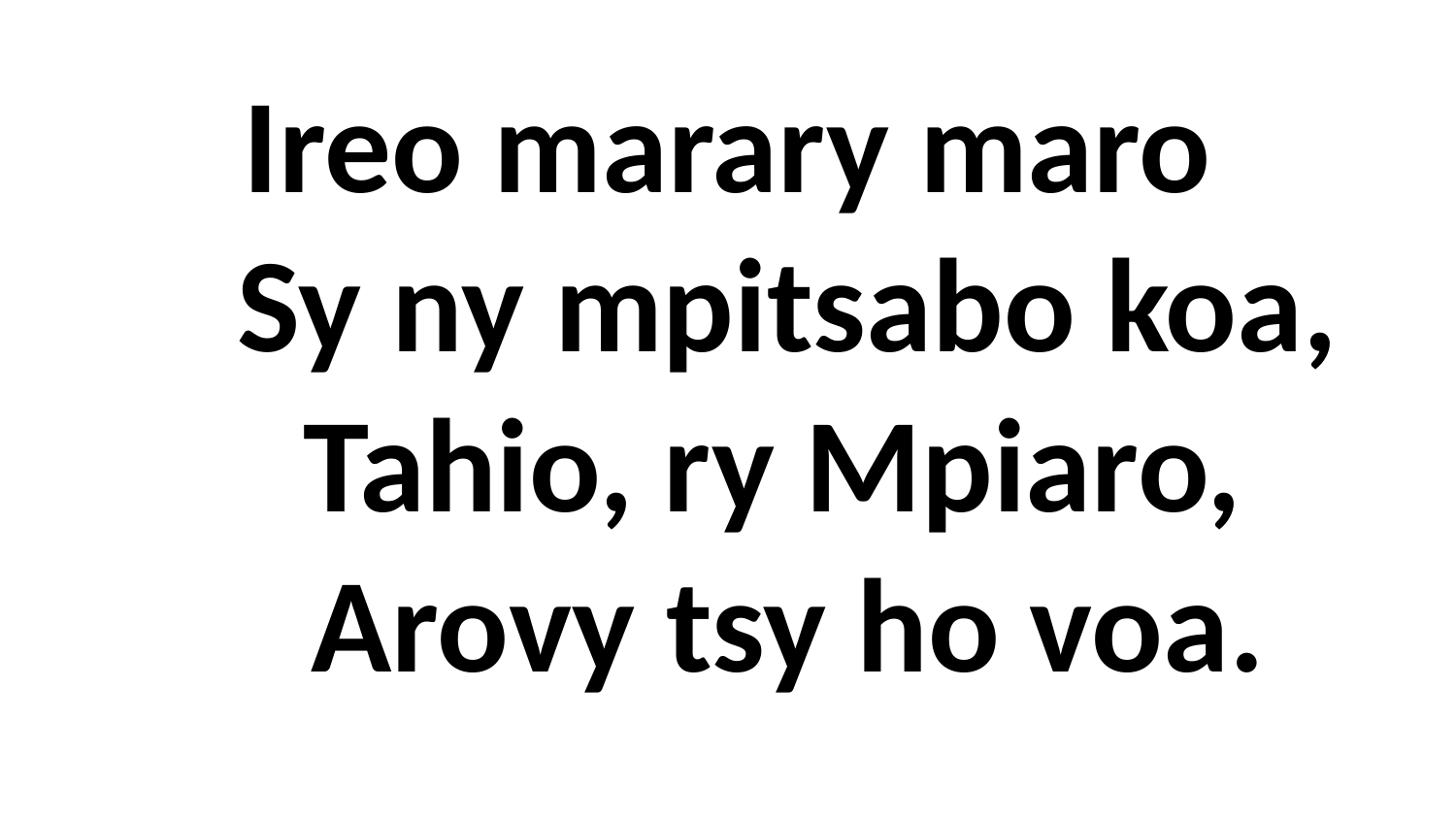

# Ireo marary maro Sy ny mpitsabo koa, Tahio, ry Mpiaro, Arovy tsy ho voa.